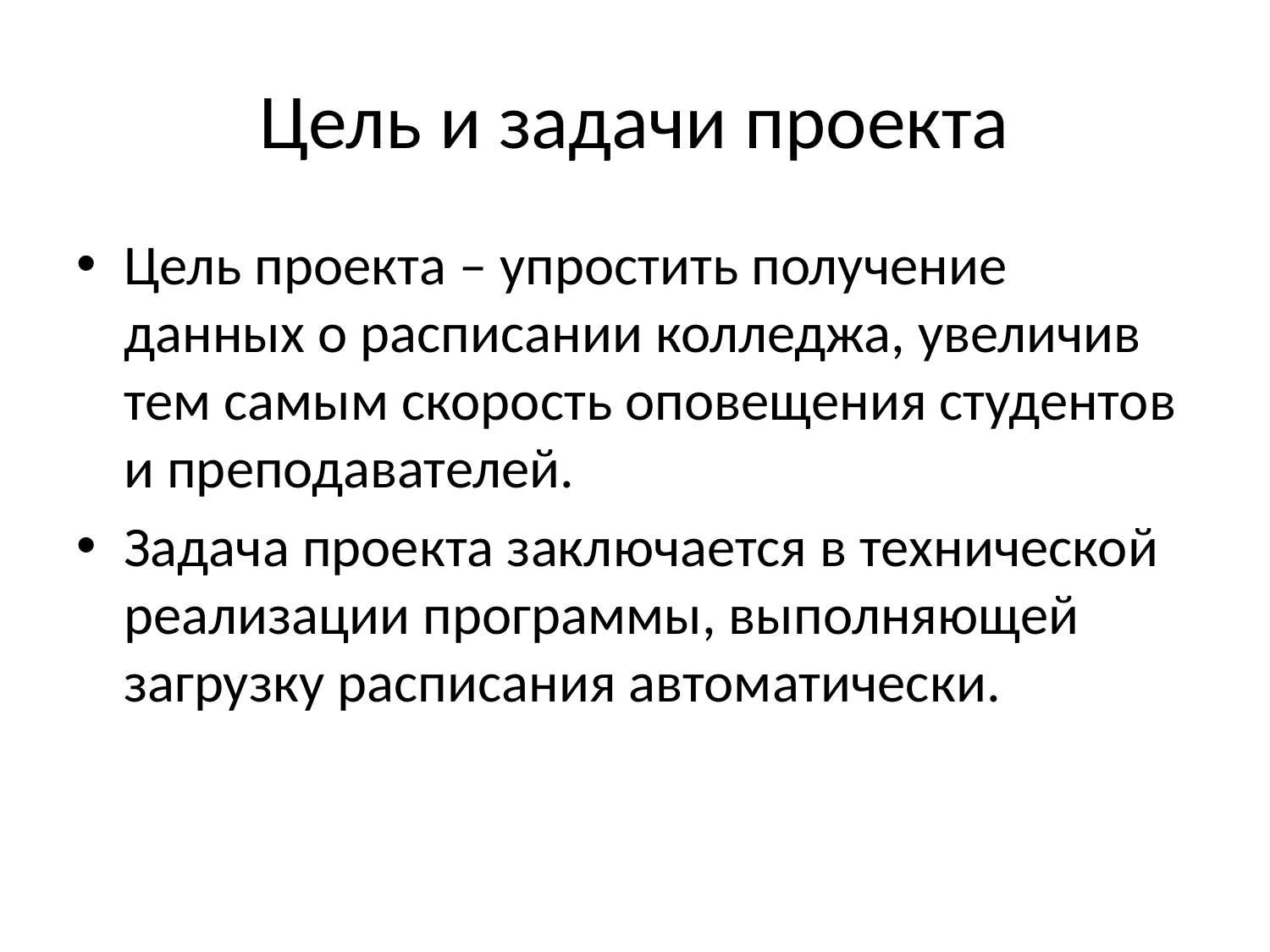

# Цель и задачи проекта
Цель проекта – упростить получение данных о расписании колледжа, увеличив тем самым скорость оповещения студентов и преподавателей.
Задача проекта заключается в технической реализации программы, выполняющей загрузку расписания автоматически.